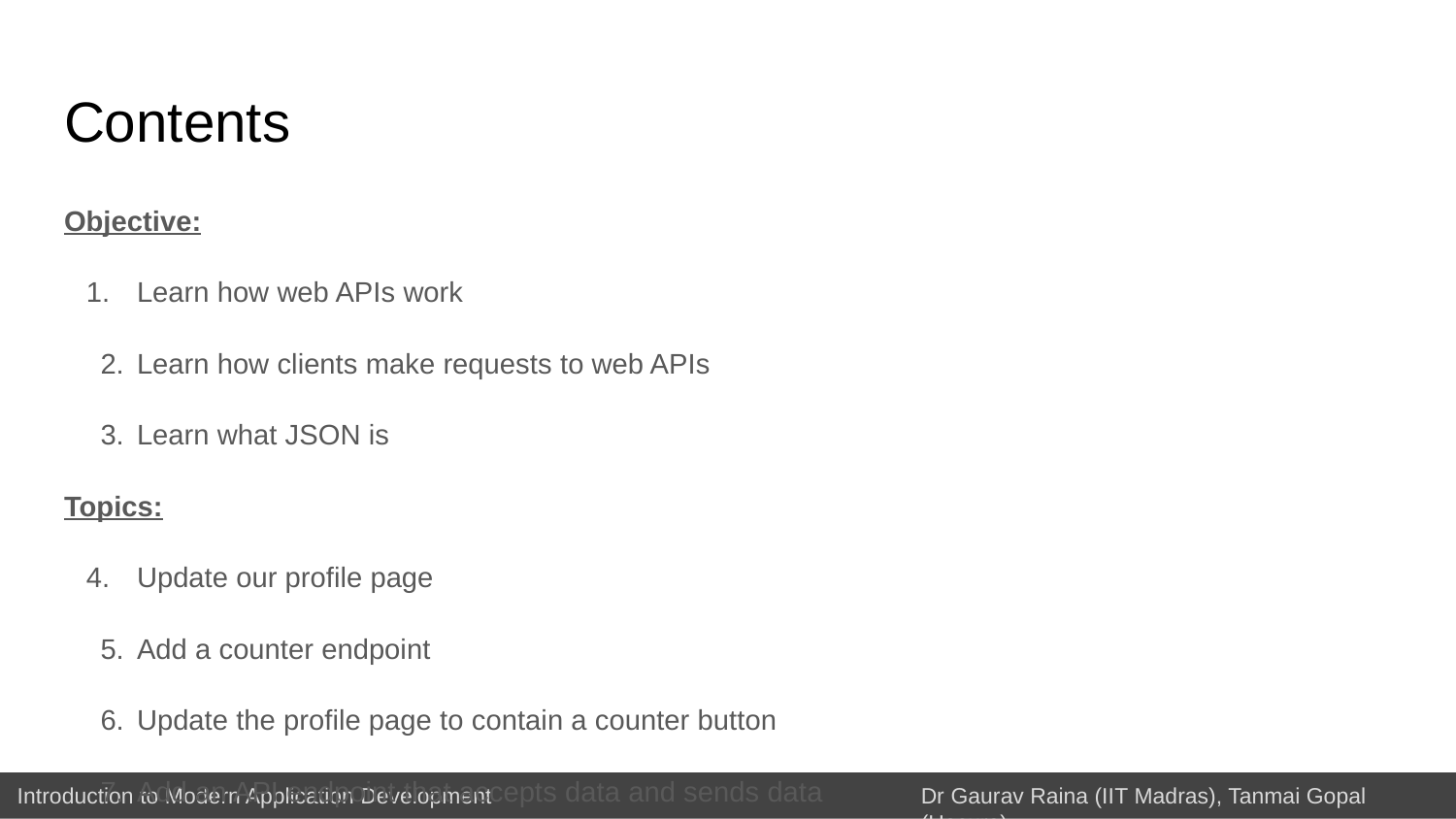

# Contents
Objective:
Learn how web APIs work
Learn how clients make requests to web APIs
Learn what JSON is
Topics:
Update our profile page
Add a counter endpoint
Update the profile page to contain a counter button
Add an API endpoint that accepts data and sends data